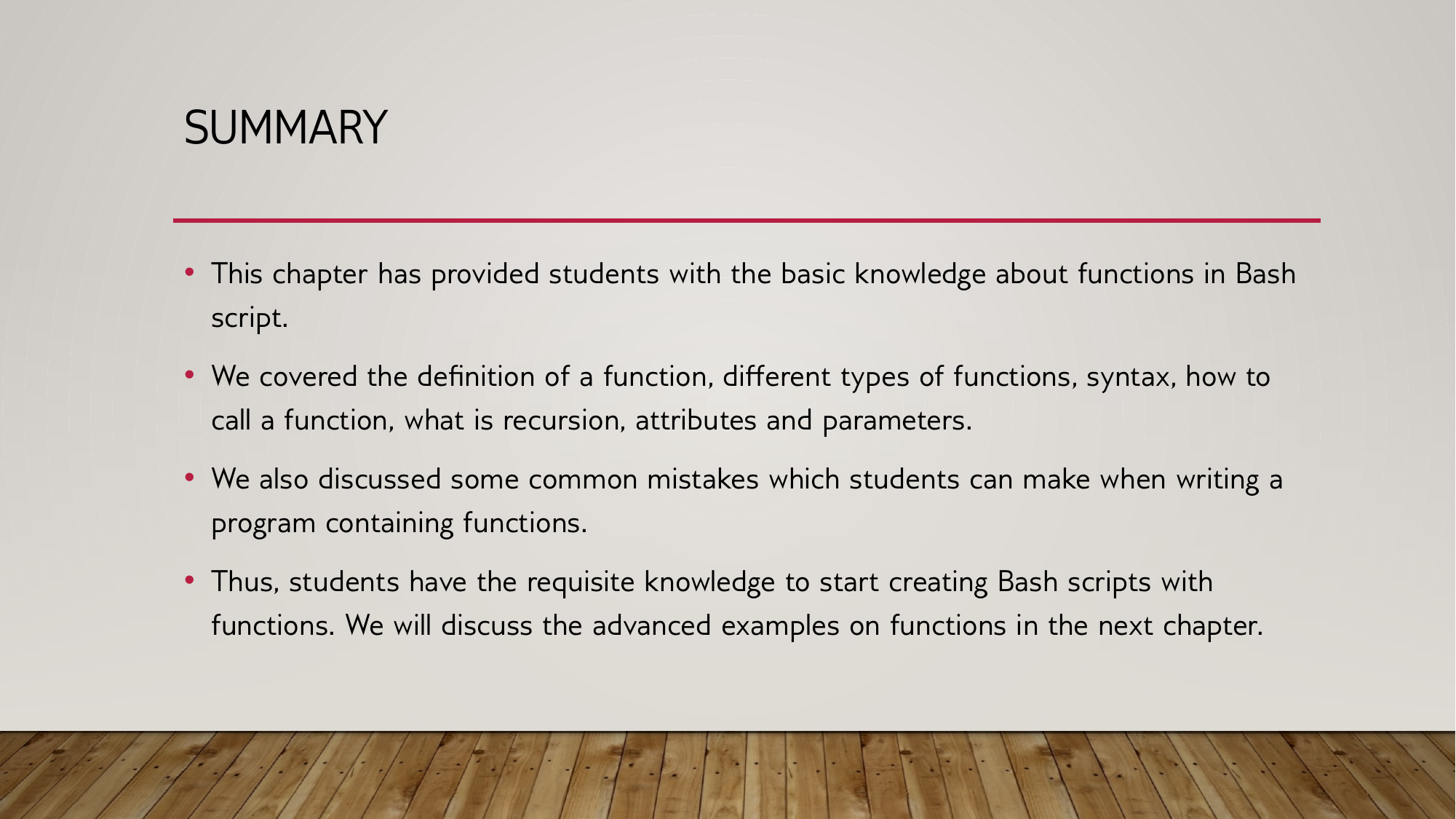

# summary
This chapter has provided students with the basic knowledge about functions in Bash script.
We covered the definition of a function, different types of functions, syntax, how to call a function, what is recursion, attributes and parameters.
We also discussed some common mistakes which students can make when writing a program containing functions.
Thus, students have the requisite knowledge to start creating Bash scripts with functions. We will discuss the advanced examples on functions in the next chapter.